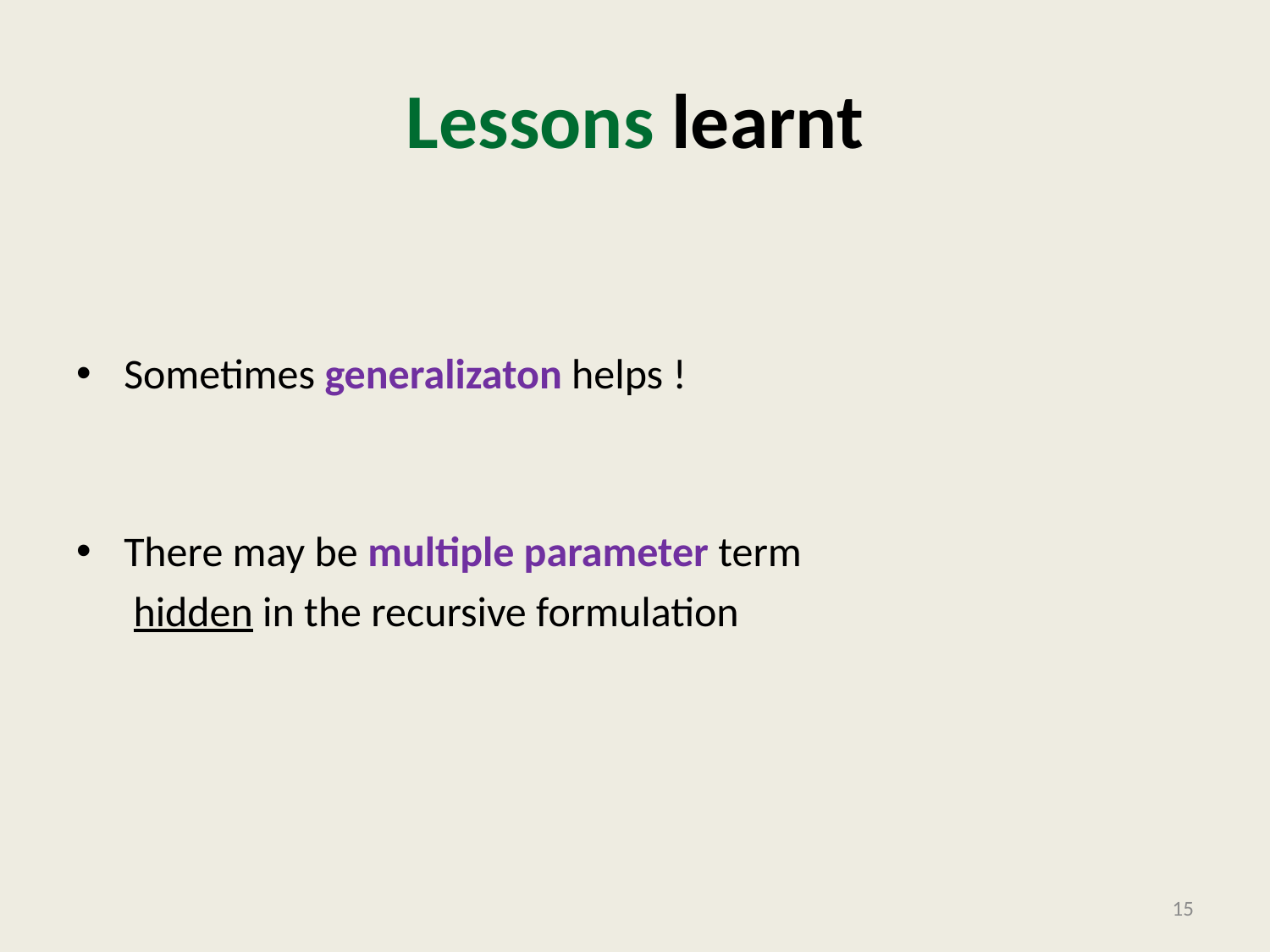

# Lessons learnt

Sometimes generalizaton helps !

There may be multiple parameter term
      hidden in the recursive formulation
15